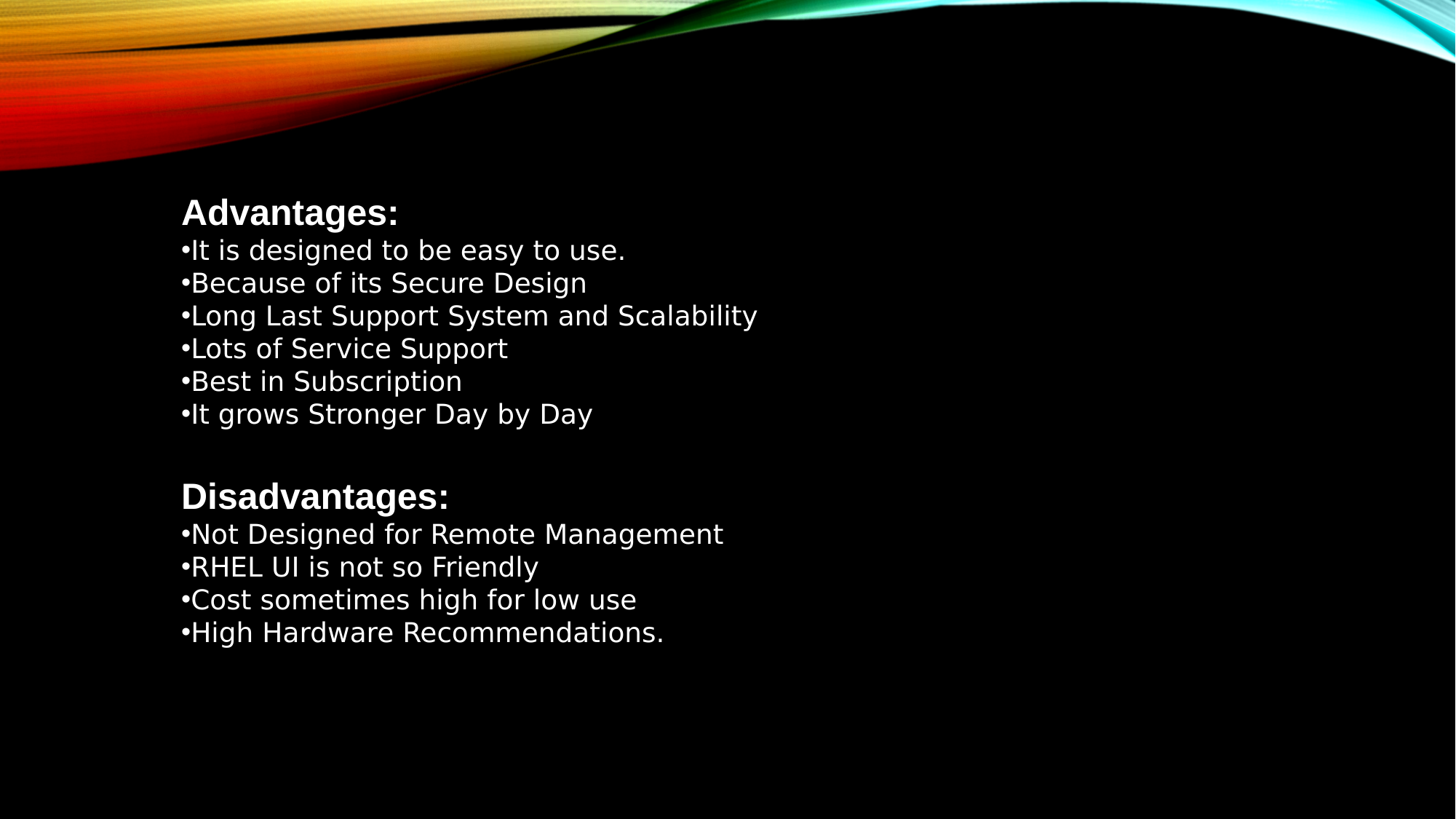

Advantages:
It is designed to be easy to use.
Because of its Secure Design
Long Last Support System and Scalability
Lots of Service Support
Best in Subscription
It grows Stronger Day by Day
Disadvantages:
Not Designed for Remote Management
RHEL UI is not so Friendly
Cost sometimes high for low use
High Hardware Recommendations.